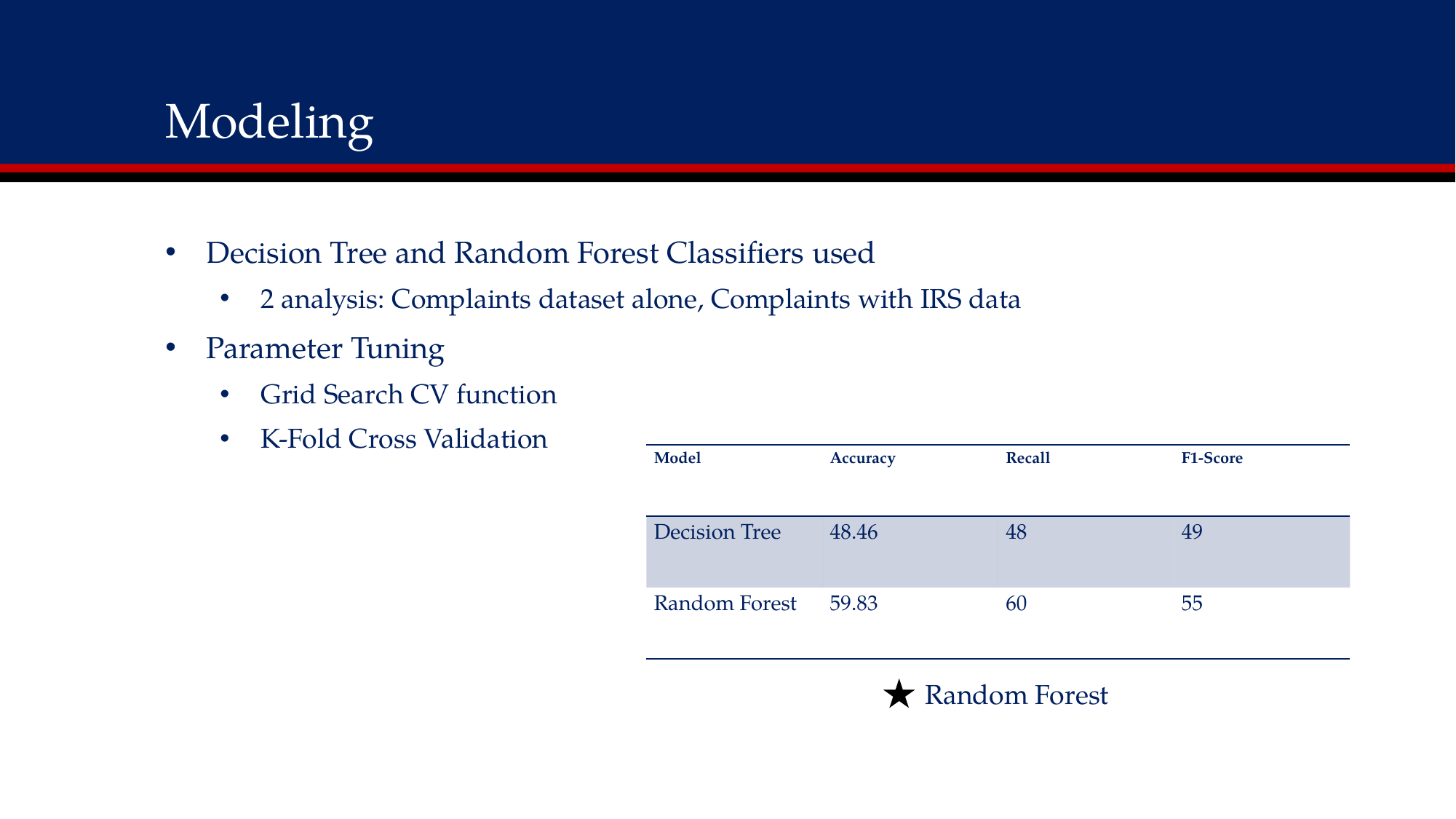

# Modeling
Decision Tree and Random Forest Classifiers used
2 analysis: Complaints dataset alone, Complaints with IRS data
Parameter Tuning
Grid Search CV function
K-Fold Cross Validation

| Model | Accuracy | Recall | F1-Score |
| --- | --- | --- | --- |
| Decision Tree | 48.46 | 48 | 49 |
| Random Forest | 59.83 | 60 | 55 |
Random Forest